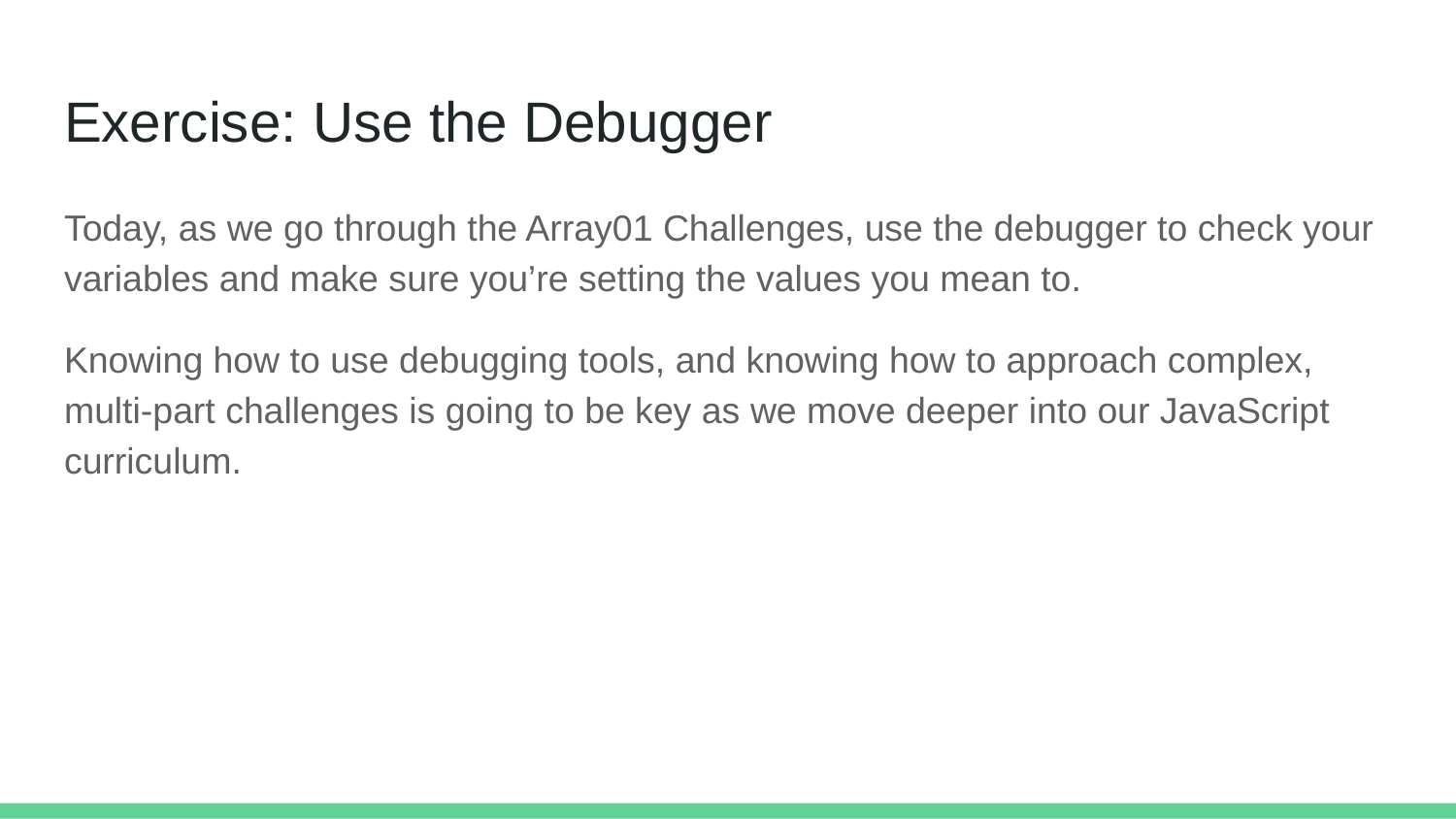

# Exercise: Use the Debugger
Today, as we go through the Array01 Challenges, use the debugger to check your variables and make sure you’re setting the values you mean to.
Knowing how to use debugging tools, and knowing how to approach complex, multi-part challenges is going to be key as we move deeper into our JavaScript curriculum.